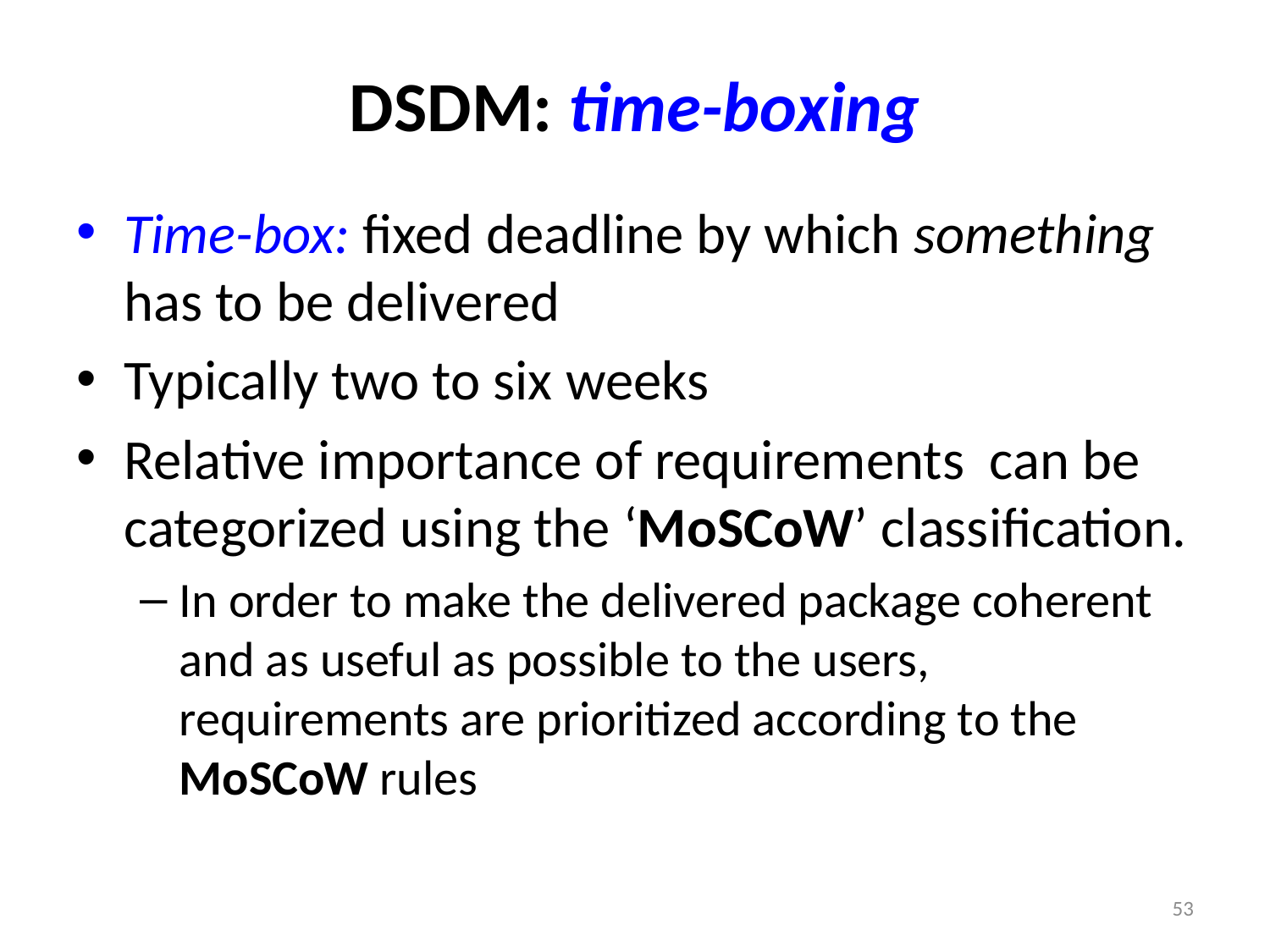

# DSDM: time-boxing
Time-box: fixed deadline by which something has to be delivered
Typically two to six weeks
Relative importance of requirements  can be categorized using the ‘MoSCoW’ classification.
In order to make the delivered package coherent and as useful as possible to the users, requirements are prioritized according to the MoSCoW rules

53